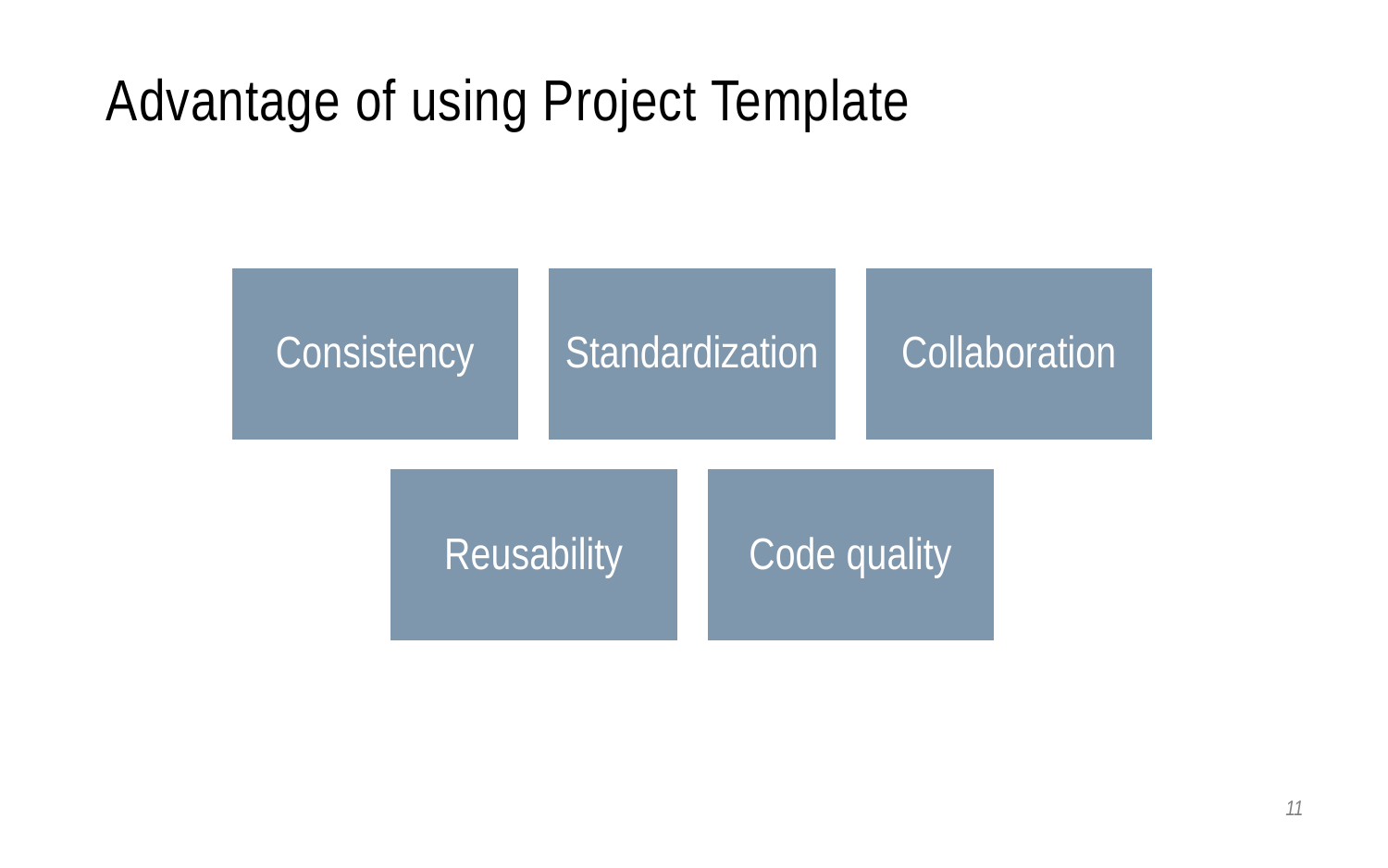

# Advantage of using Project Template

Consistency
Standardization
Collaboration
Reusability
Code quality